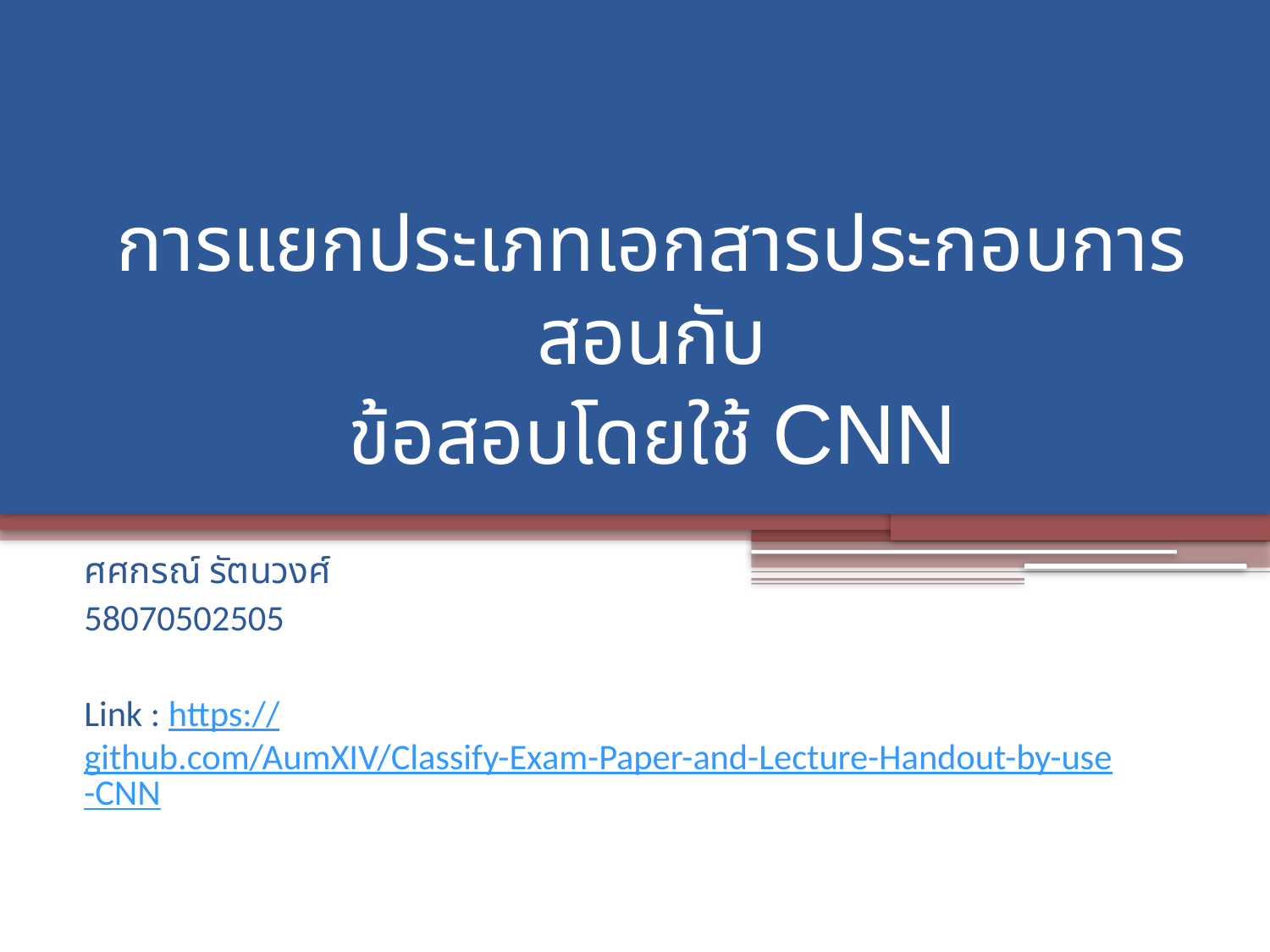

# การแยกประเภทเอกสารประกอบการสอนกับ ข้อสอบโดยใช้ CNN
ศศกรณ์ รัตนวงศ์
58070502505

Link : https://github.com/AumXIV/Classify-Exam-Paper-and-Lecture-Handout-by-use-CNN